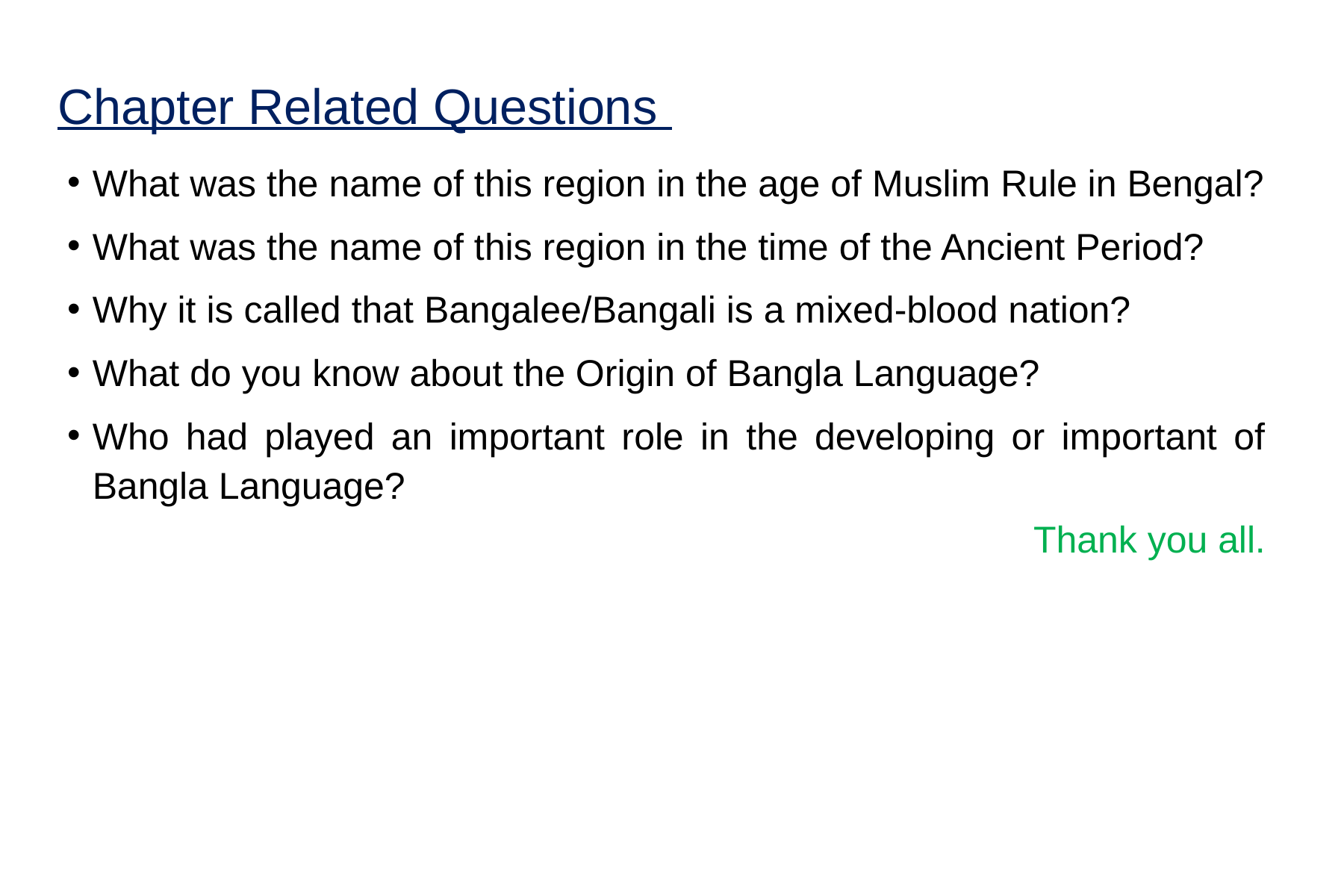

# Chapter Related Questions
What was the name of this region in the age of Muslim Rule in Bengal?
What was the name of this region in the time of the Ancient Period?
Why it is called that Bangalee/Bangali is a mixed-blood nation?
What do you know about the Origin of Bangla Language?
Who had played an important role in the developing or important of Bangla Language?
Thank you all.